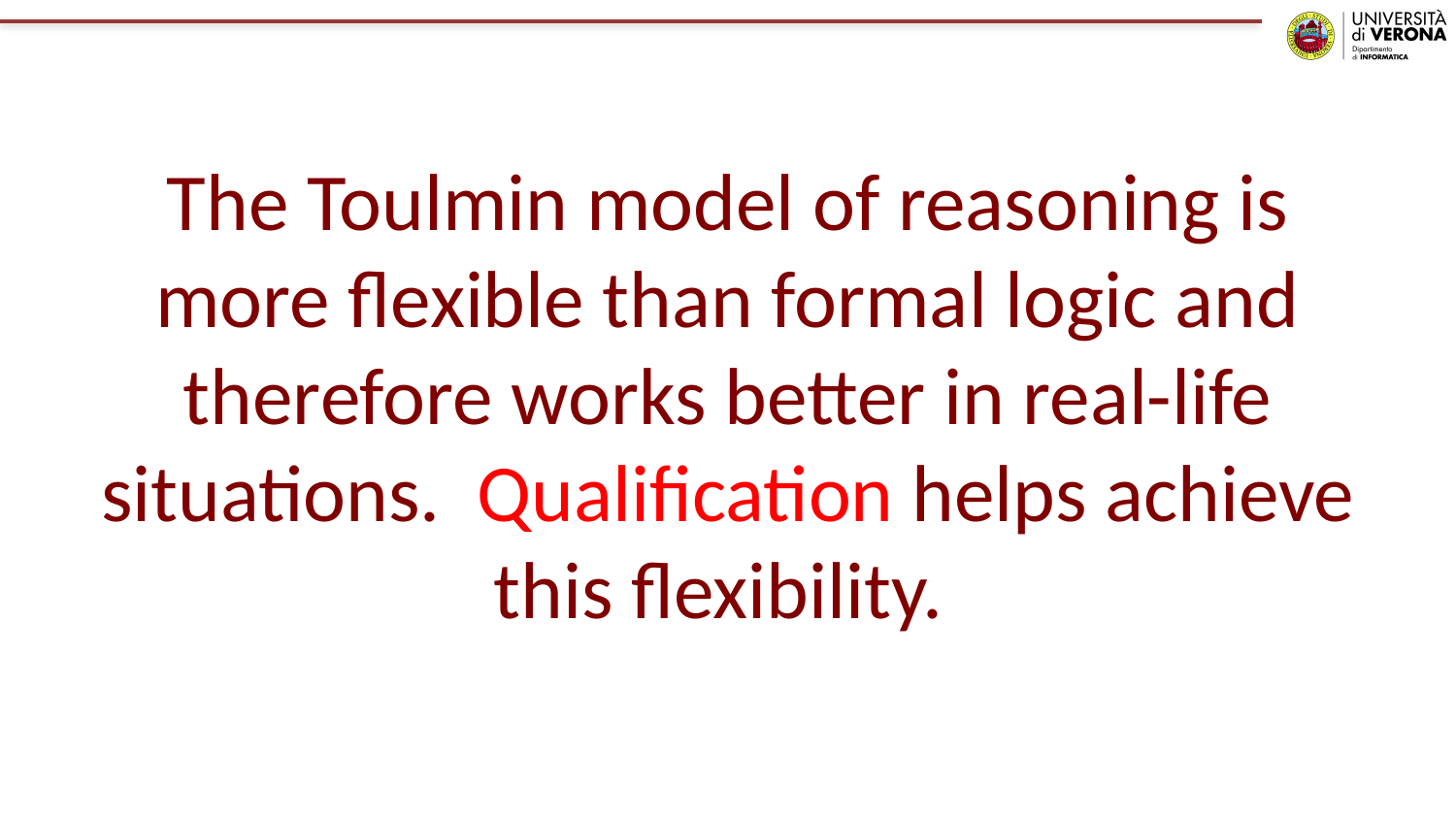

# The Toulmin model of reasoning is more flexible than formal logic and therefore works better in real-life situations.  Qualification helps achieve this flexibility.